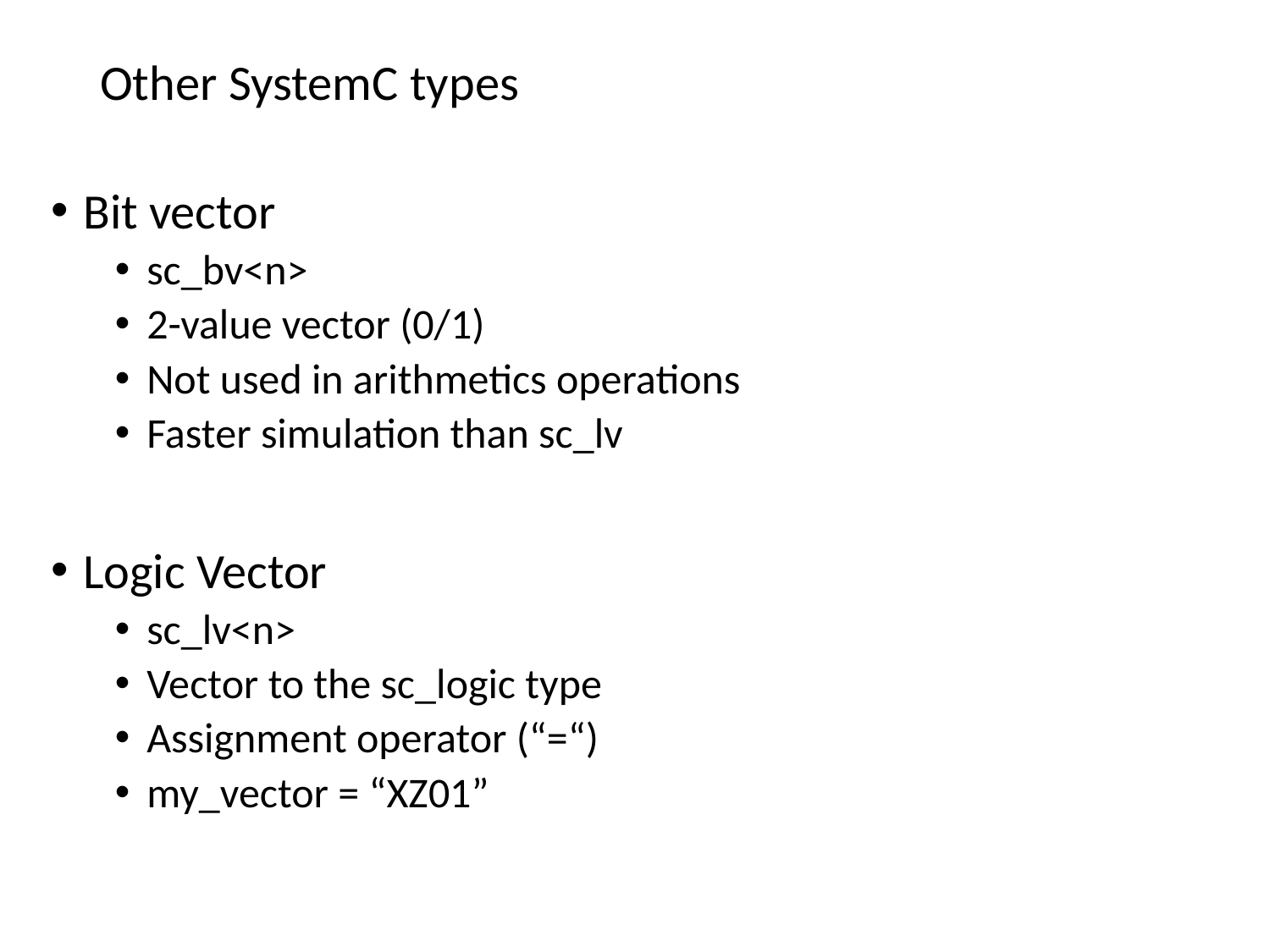

# Other SystemC types
Bit vector
sc_bv<n>
2-value vector (0/1)
Not used in arithmetics operations
Faster simulation than sc_lv

Logic Vector
sc_lv<n>
Vector to the sc_logic type
Assignment operator (“=“)
my_vector = “XZ01”